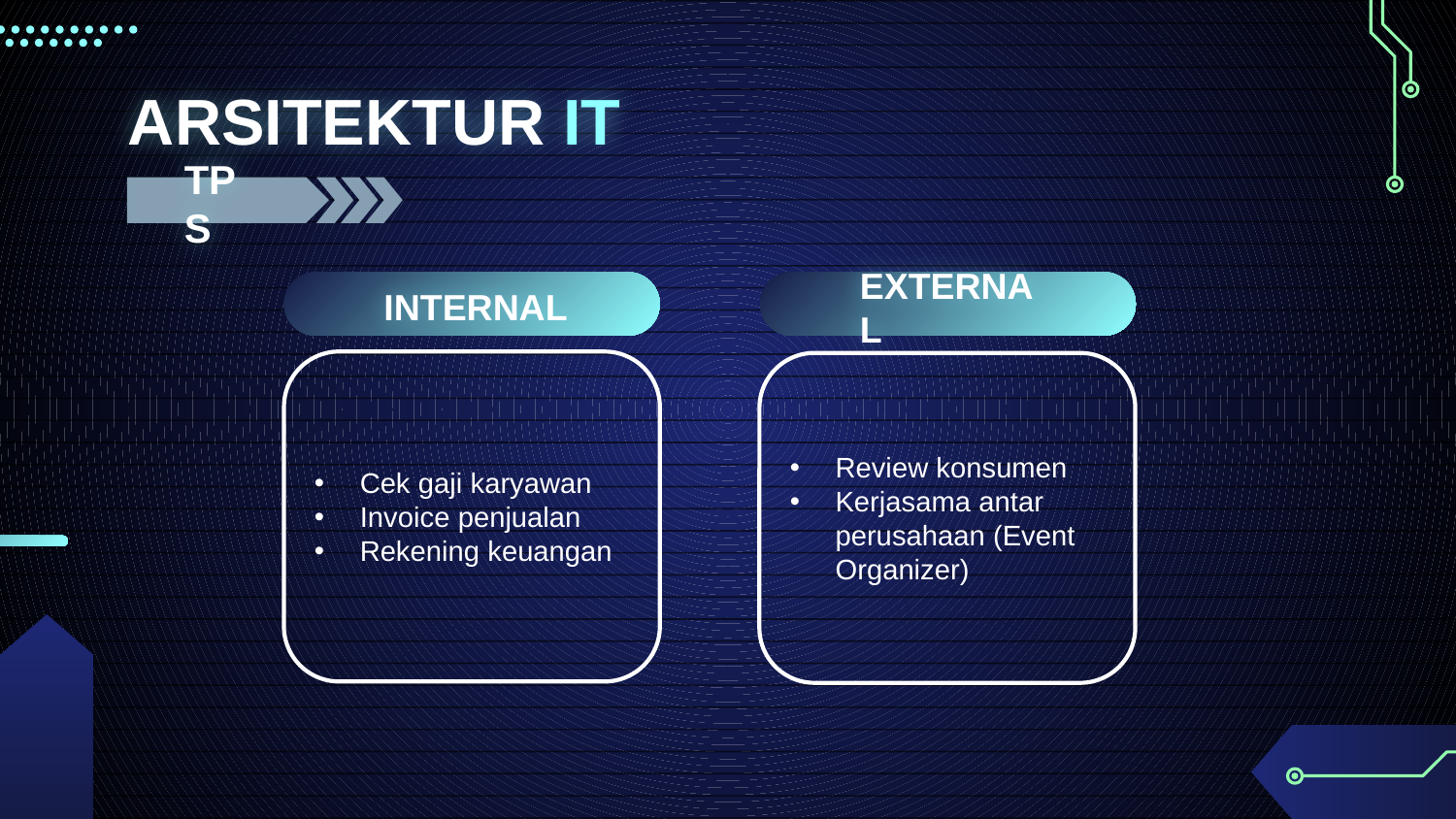

ARSITEKTUR IT

TPS

INTERNAL
EXTERNAL
Cek gaji karyawan
Invoice penjualan
Rekening keuangan
Review konsumen
Kerjasama antar perusahaan (Event Organizer)